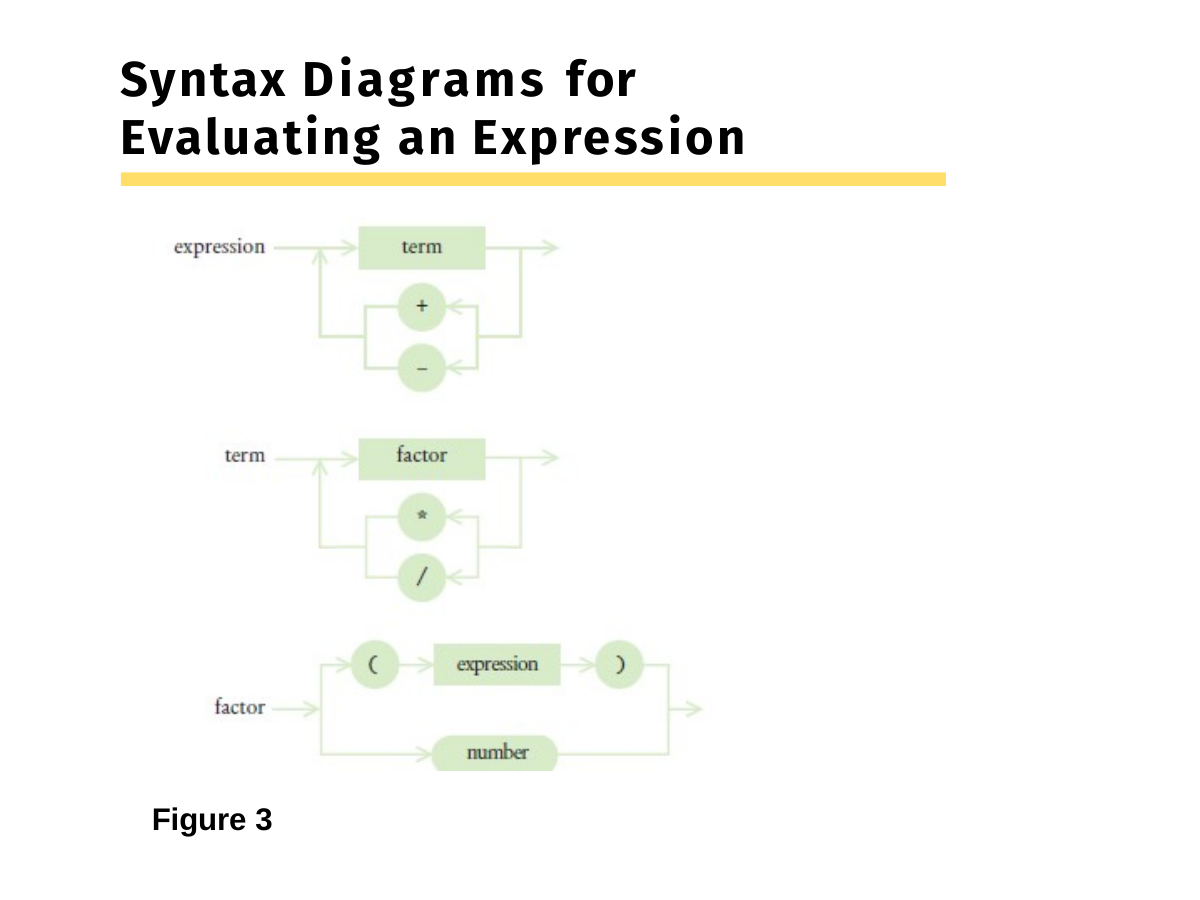

# Syntax Diagrams for  Evaluating an Expression

Figure 3